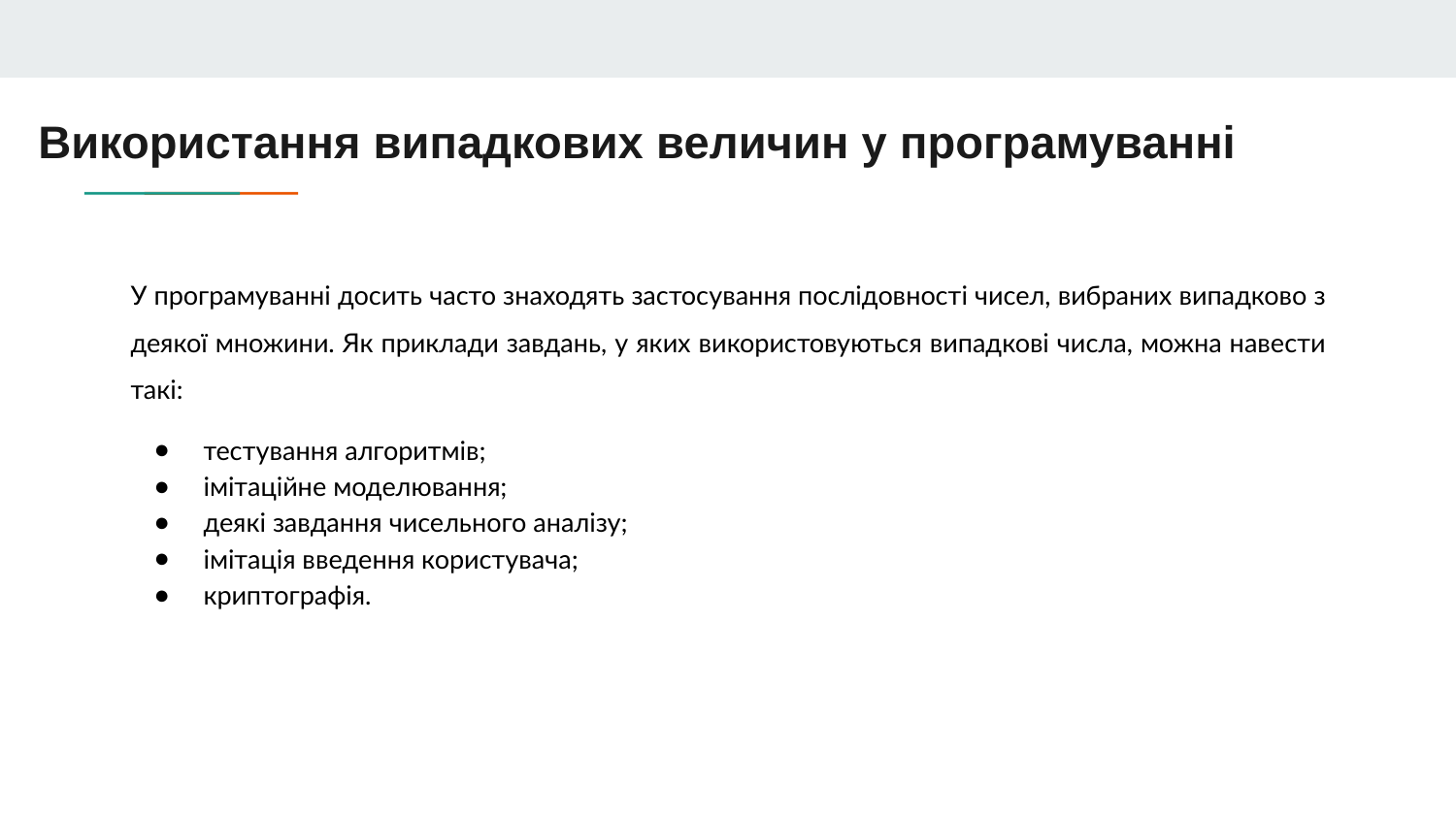

# Використання випадкових величин у програмуванні
У програмуванні досить часто знаходять застосування послідовності чисел, вибраних випадково з деякої множини. Як приклади завдань, у яких використовуються випадкові числа, можна навести такі:
тестування алгоритмів;
імітаційне моделювання;
деякі завдання чисельного аналізу;
імітація введення користувача;
криптографія.